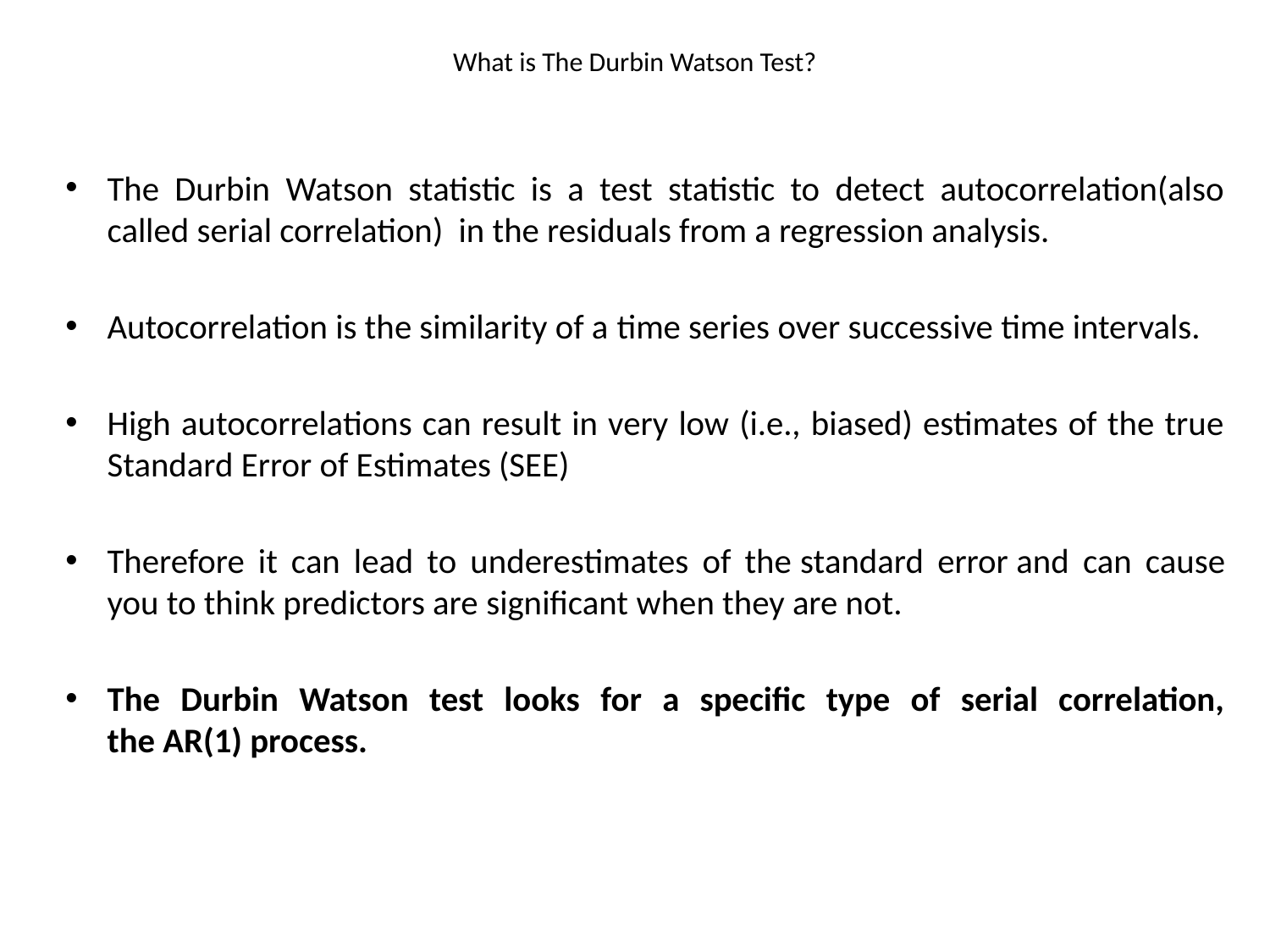

# What is The Durbin Watson Test?

The Durbin Watson statistic is a test statistic to detect autocorrelation(also called serial correlation)  in the residuals from a regression analysis.

Autocorrelation is the similarity of a time series over successive time intervals.

High autocorrelations can result in very low (i.e., biased) estimates of the true Standard Error of Estimates (SEE)

Therefore it can lead to underestimates of the standard error and can cause you to think predictors are significant when they are not.

The Durbin Watson test looks for a specific type of serial correlation, the AR(1) process.